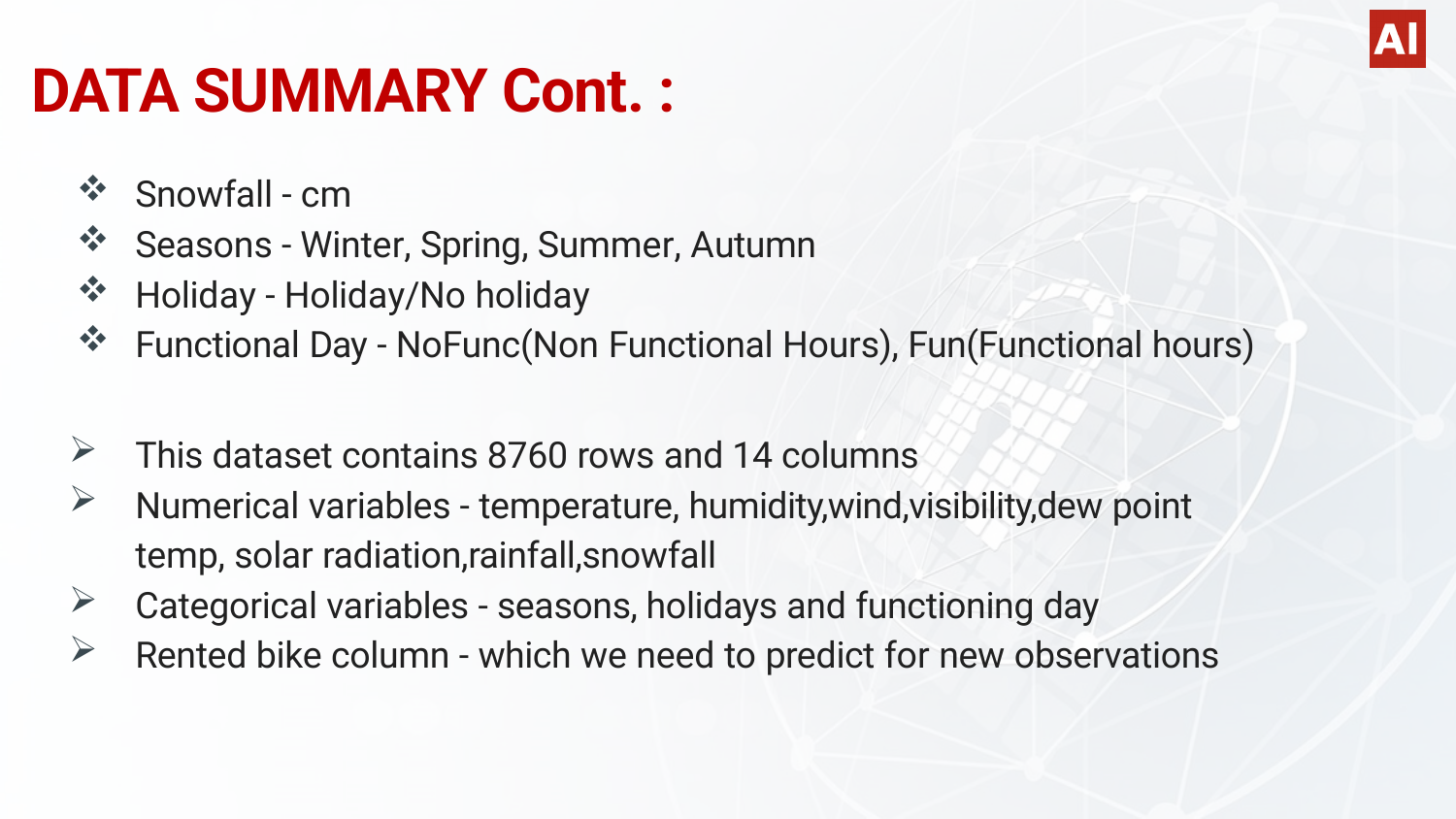

# DATA SUMMARY Cont. :
Snowfall - cm
Seasons - Winter, Spring, Summer, Autumn
Holiday - Holiday/No holiday
Functional Day - NoFunc(Non Functional Hours), Fun(Functional hours)

This dataset contains 8760 rows and 14 columns
Numerical variables - temperature, humidity,wind,visibility,dew point  temp, solar radiation,rainfall,snowfall
Categorical variables - seasons, holidays and functioning day
Rented bike column - which we need to predict for new observations